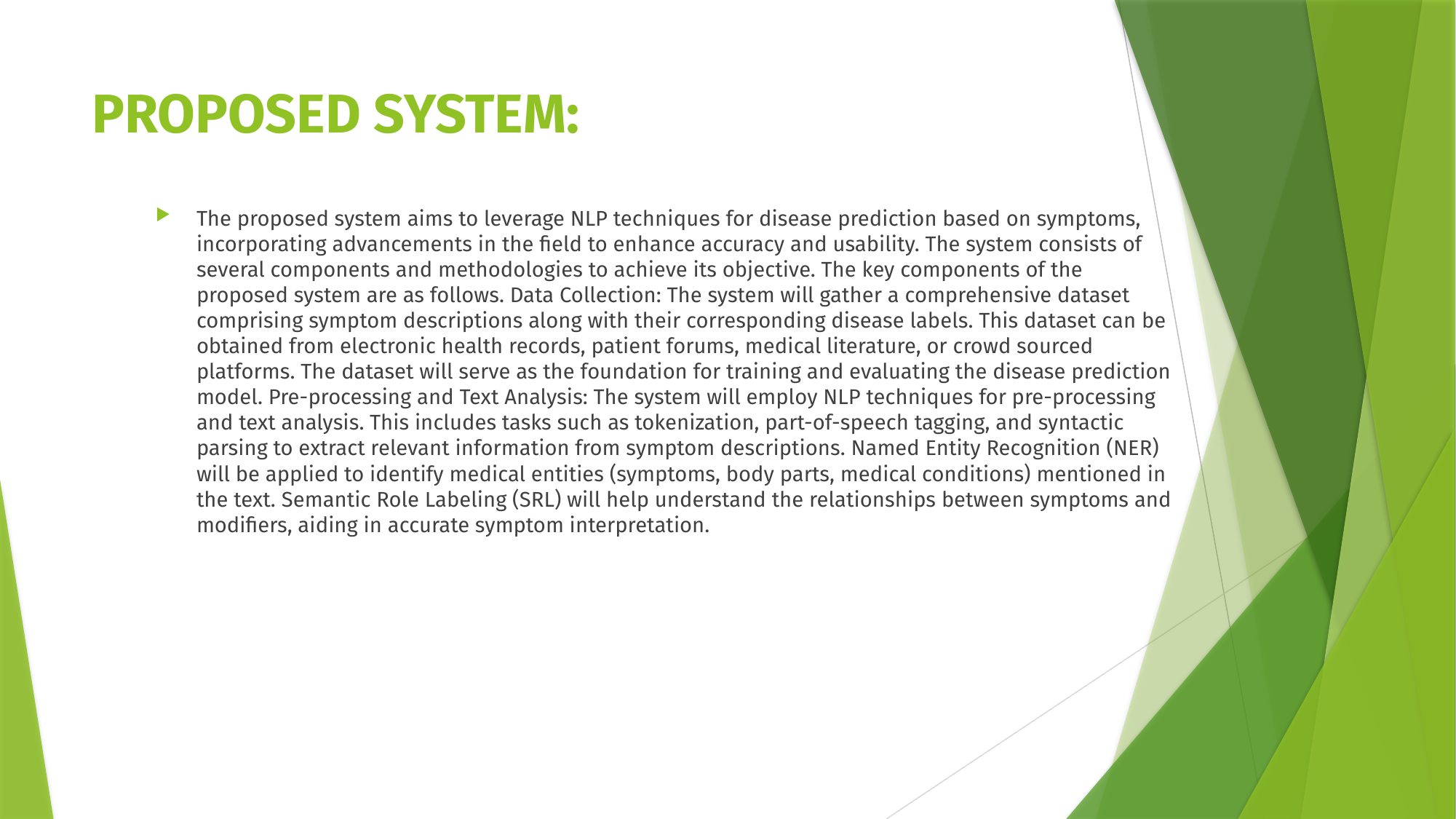

# PROPOSED SYSTEM:

The proposed system aims to leverage NLP techniques for disease prediction based on symptoms, incorporating advancements in the field to enhance accuracy and usability. The system consists of several components and methodologies to achieve its objective. The key components of the proposed system are as follows. Data Collection: The system will gather a comprehensive dataset comprising symptom descriptions along with their corresponding disease labels. This dataset can be obtained from electronic health records, patient forums, medical literature, or crowd sourced platforms. The dataset will serve as the foundation for training and evaluating the disease prediction model. Pre-processing and Text Analysis: The system will employ NLP techniques for pre-processing and text analysis. This includes tasks such as tokenization, part-of-speech tagging, and syntactic parsing to extract relevant information from symptom descriptions. Named Entity Recognition (NER) will be applied to identify medical entities (symptoms, body parts, medical conditions) mentioned in the text. Semantic Role Labeling (SRL) will help understand the relationships between symptoms and modifiers, aiding in accurate symptom interpretation.